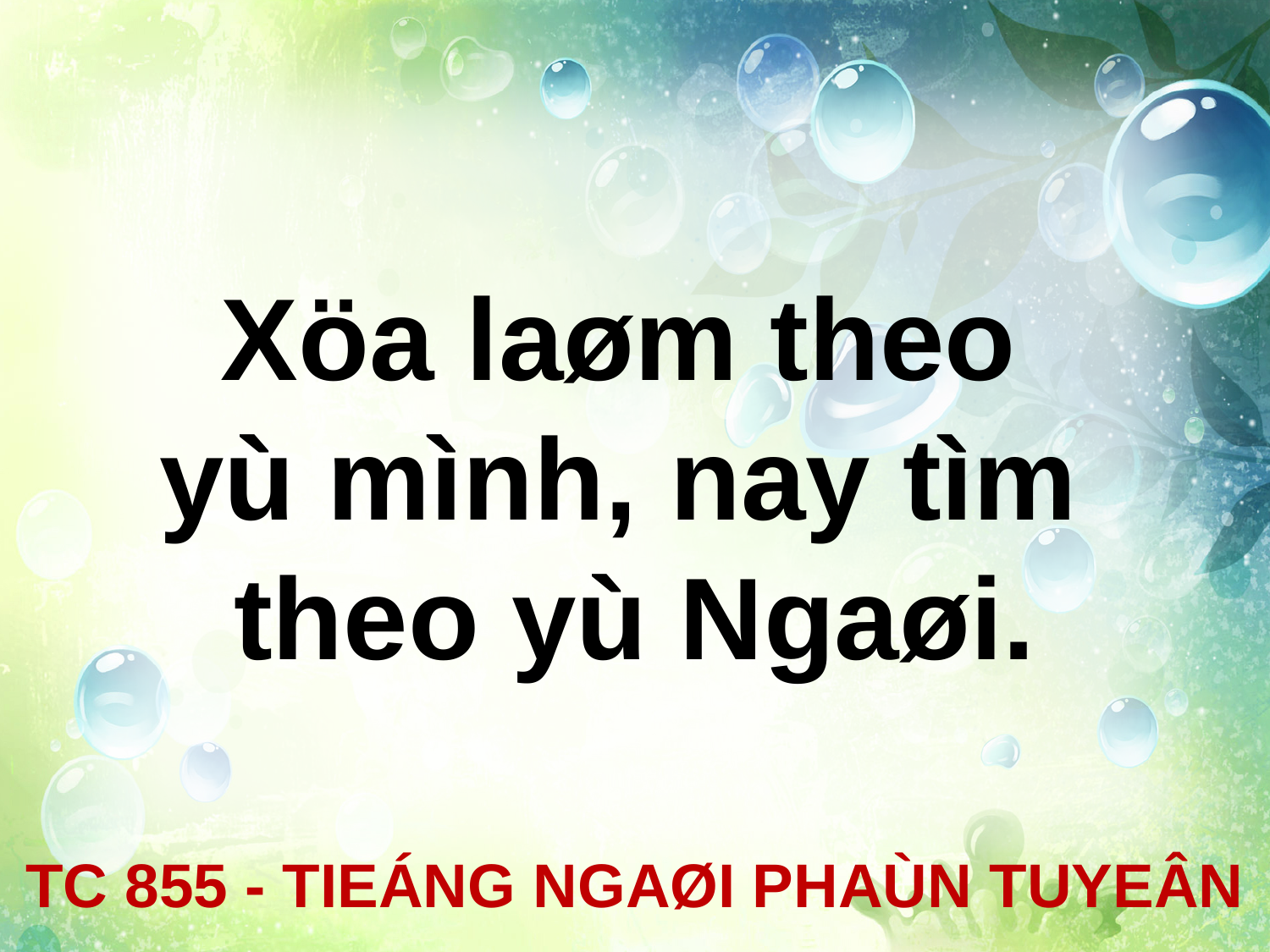

Xöa laøm theo
yù mình, nay tìm
theo yù Ngaøi.
TC 855 - TIEÁNG NGAØI PHAÙN TUYEÂN